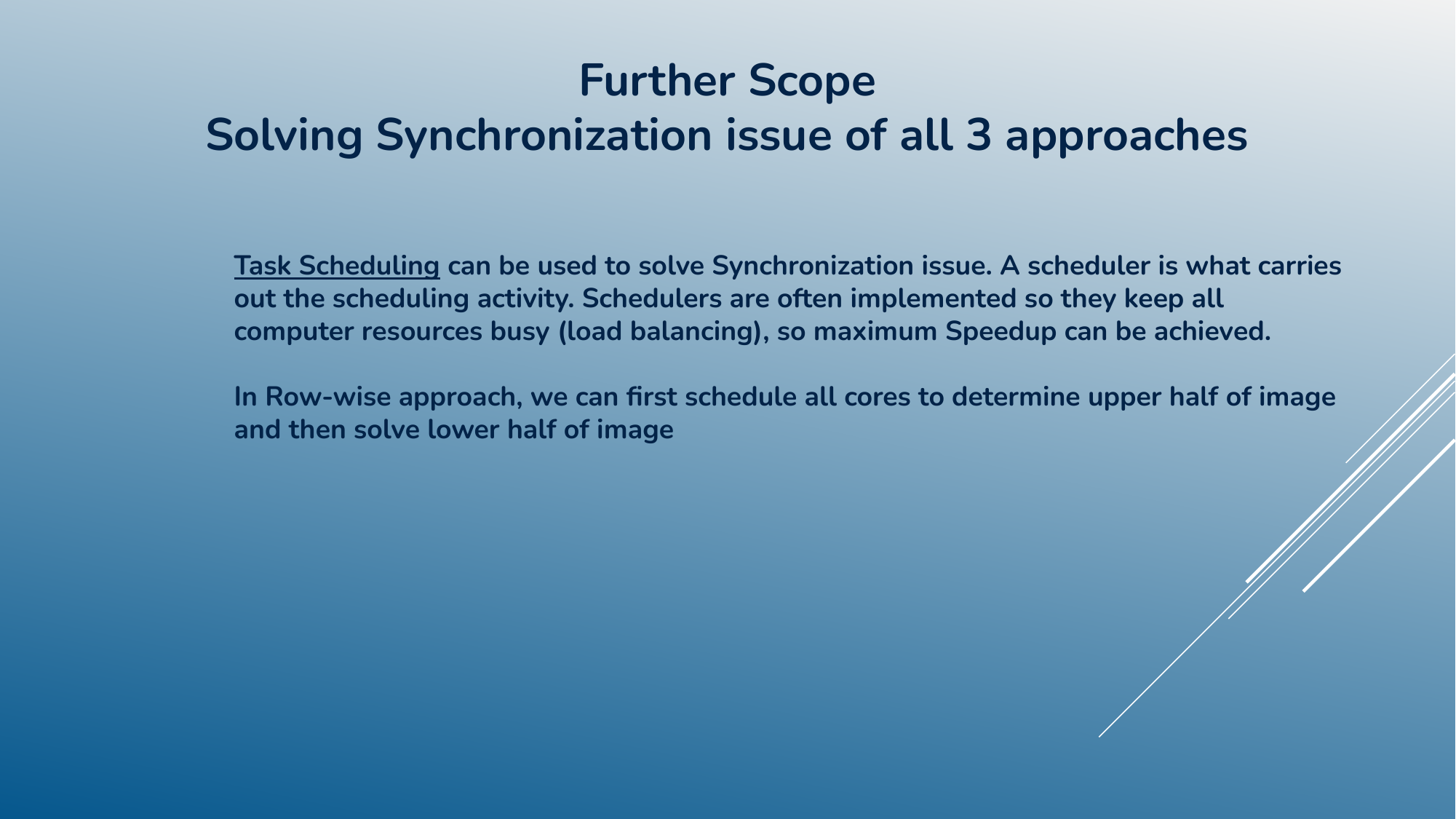

# Further Scope
Solving Synchronization issue of all 3 approaches

Task Scheduling can be used to solve Synchronization issue. A scheduler is what carries out the scheduling activity. Schedulers are often implemented so they keep all computer resources busy (load balancing), so maximum Speedup can be achieved.

In Row-wise approach, we can first schedule all cores to determine upper half of image and then solve lower half of image